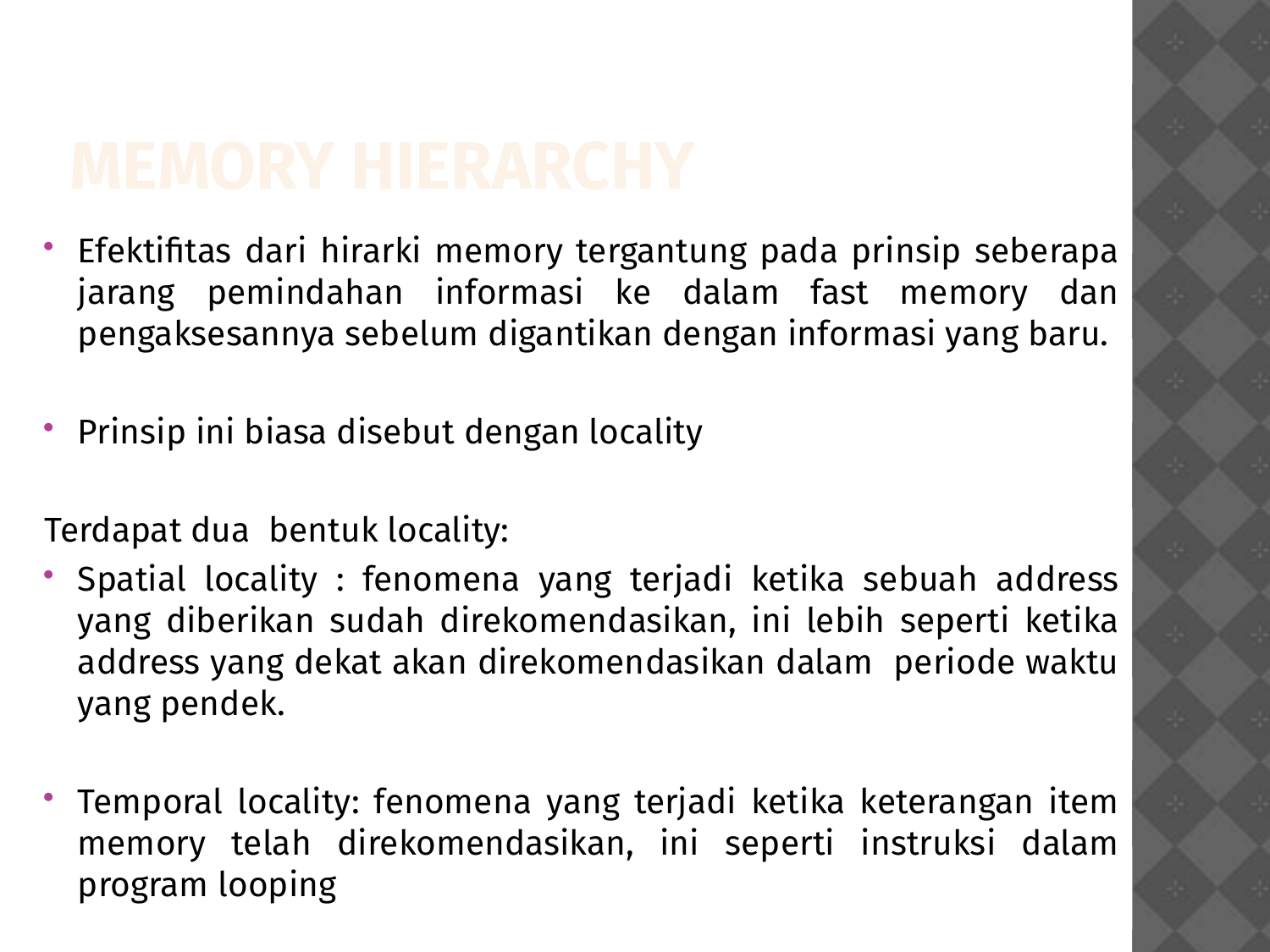

Memory Hierarchy
Efektifitas dari hirarki memory tergantung pada prinsip seberapa jarang pemindahan informasi ke dalam fast memory dan pengaksesannya sebelum digantikan dengan informasi yang baru.

Prinsip ini biasa disebut dengan locality

Terdapat dua  bentuk locality:
Spatial locality : fenomena yang terjadi ketika sebuah address yang diberikan sudah direkomendasikan, ini lebih seperti ketika address yang dekat akan direkomendasikan dalam  periode waktu yang pendek.

Temporal locality: fenomena yang terjadi ketika keterangan item memory telah direkomendasikan, ini seperti instruksi dalam program looping